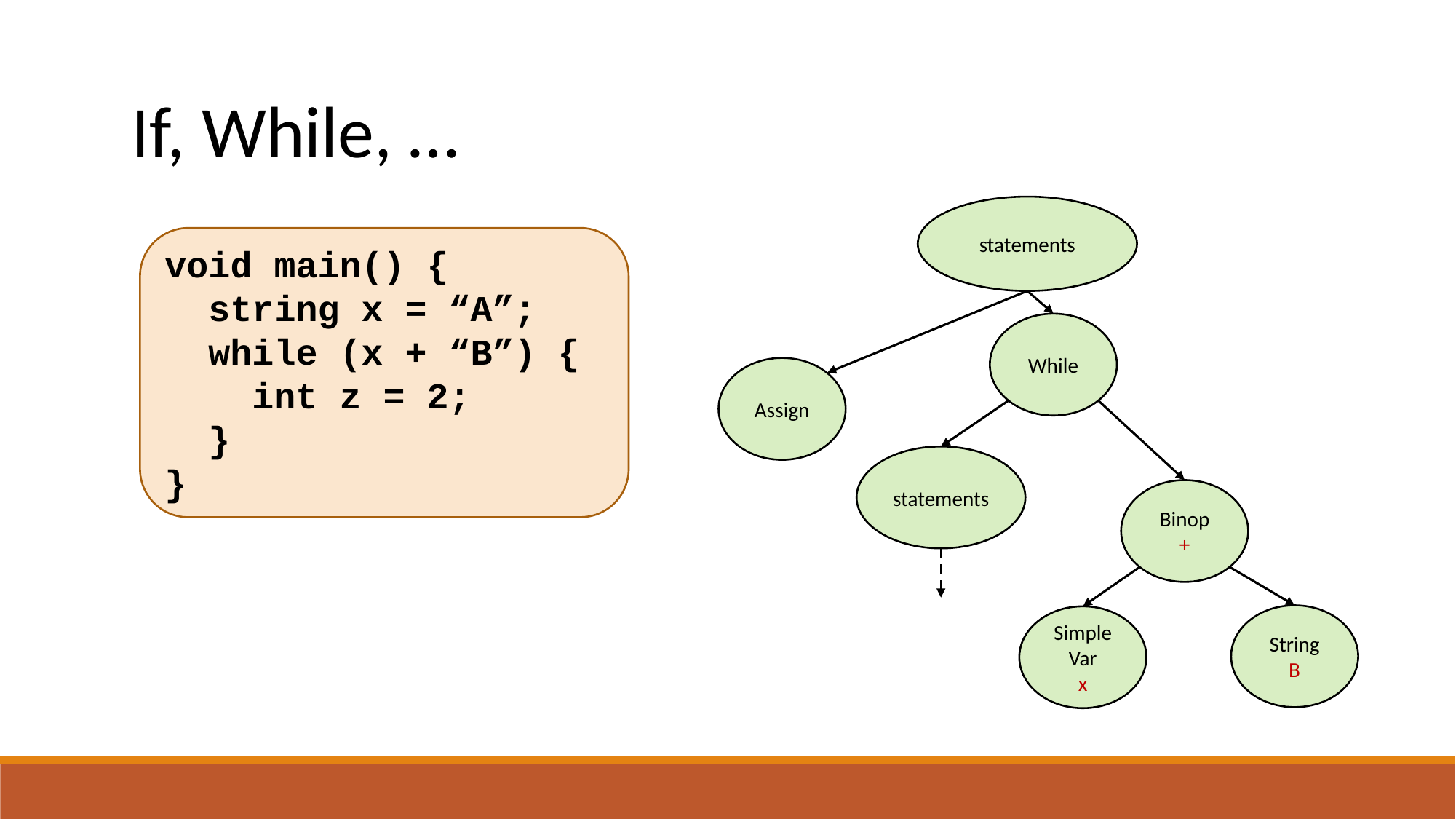

If, While, …
statements
void main() {
  string x = “A”;
  while (x + “B”) {
    int z = 2;
  }
}
While
Assign
statements
Binop
+
String
B
Simple
Var
x